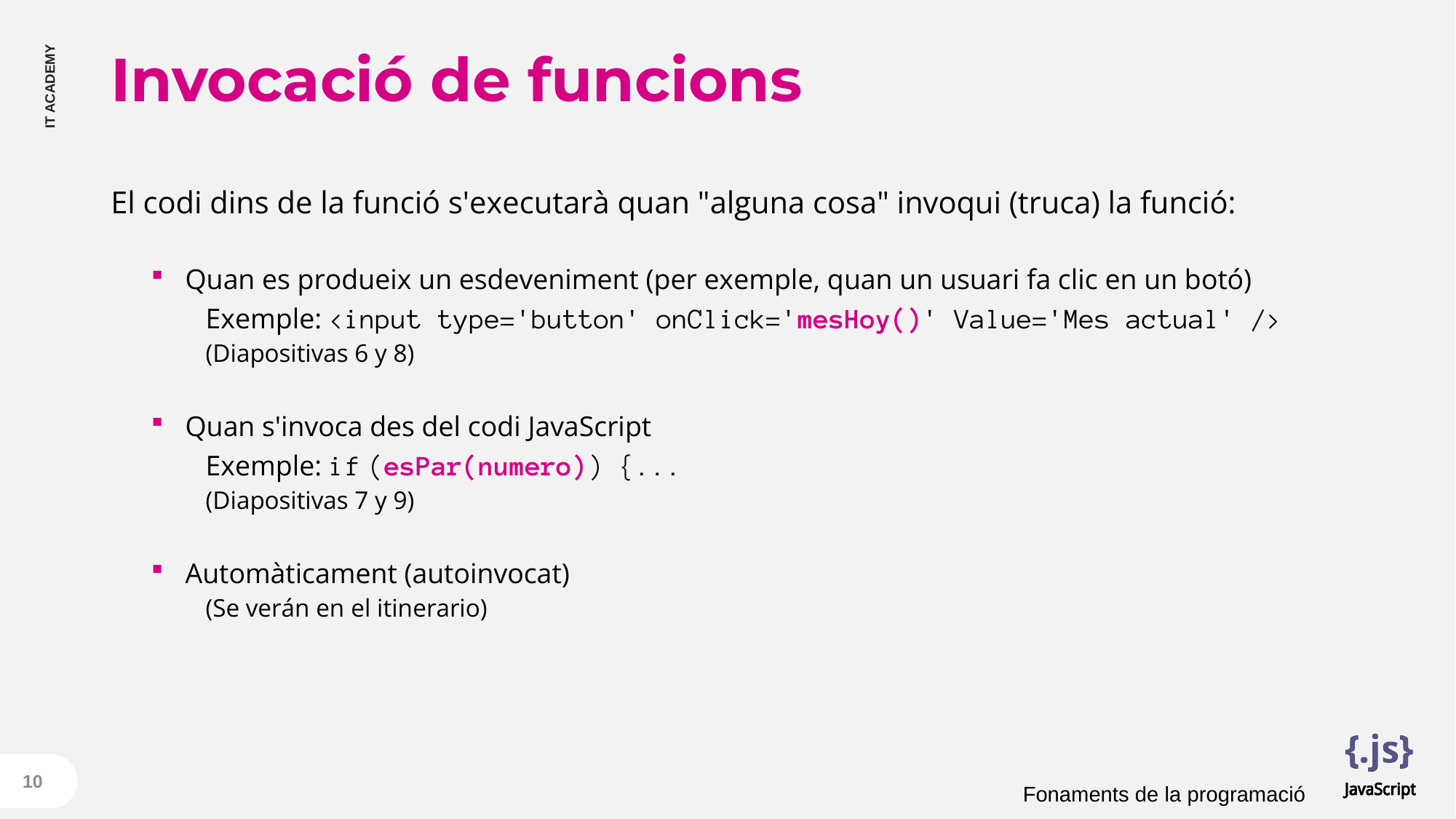

# Invocació de funcions
El codi dins de la funció s'executarà quan "alguna cosa" invoqui (truca) la funció:

Quan es produeix un esdeveniment (per exemple, quan un usuari fa clic en un botó)
Exemple: <input type='button' onClick='mesHoy()' Value='Mes actual' />
(Diapositivas 6 y 8)

Quan s'invoca des del codi JavaScript
Exemple: if (esPar(numero)) {...
(Diapositivas 7 y 9)

Automàticament (autoinvocat)
(Se verán en el itinerario)

10